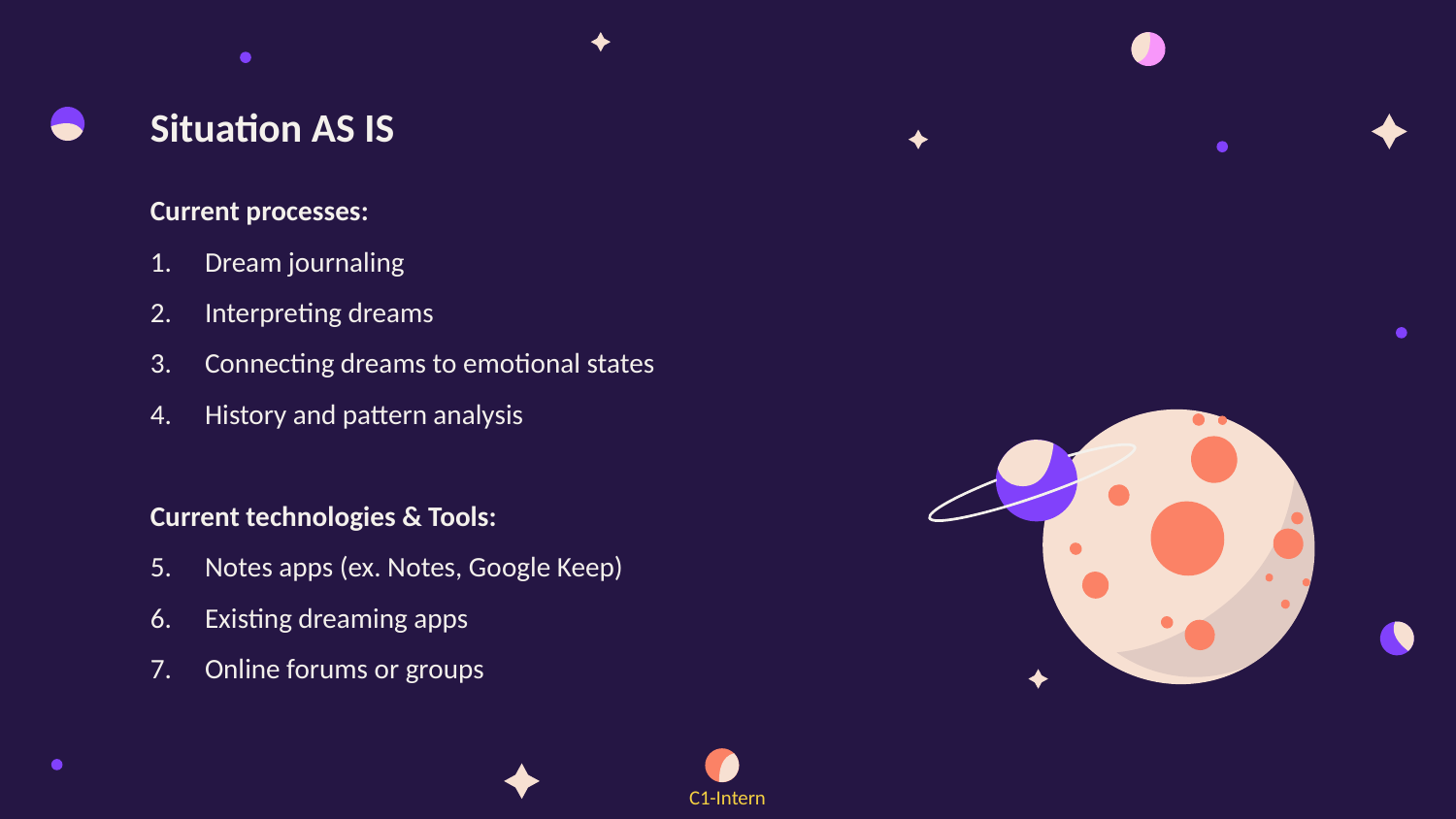

#
Situation AS IS

Current processes:
Dream journaling
Interpreting dreams
Connecting dreams to emotional states
History and pattern analysis

Current technologies & Tools:
Notes apps (ex. Notes, Google Keep)
Existing dreaming apps
Online forums or groups